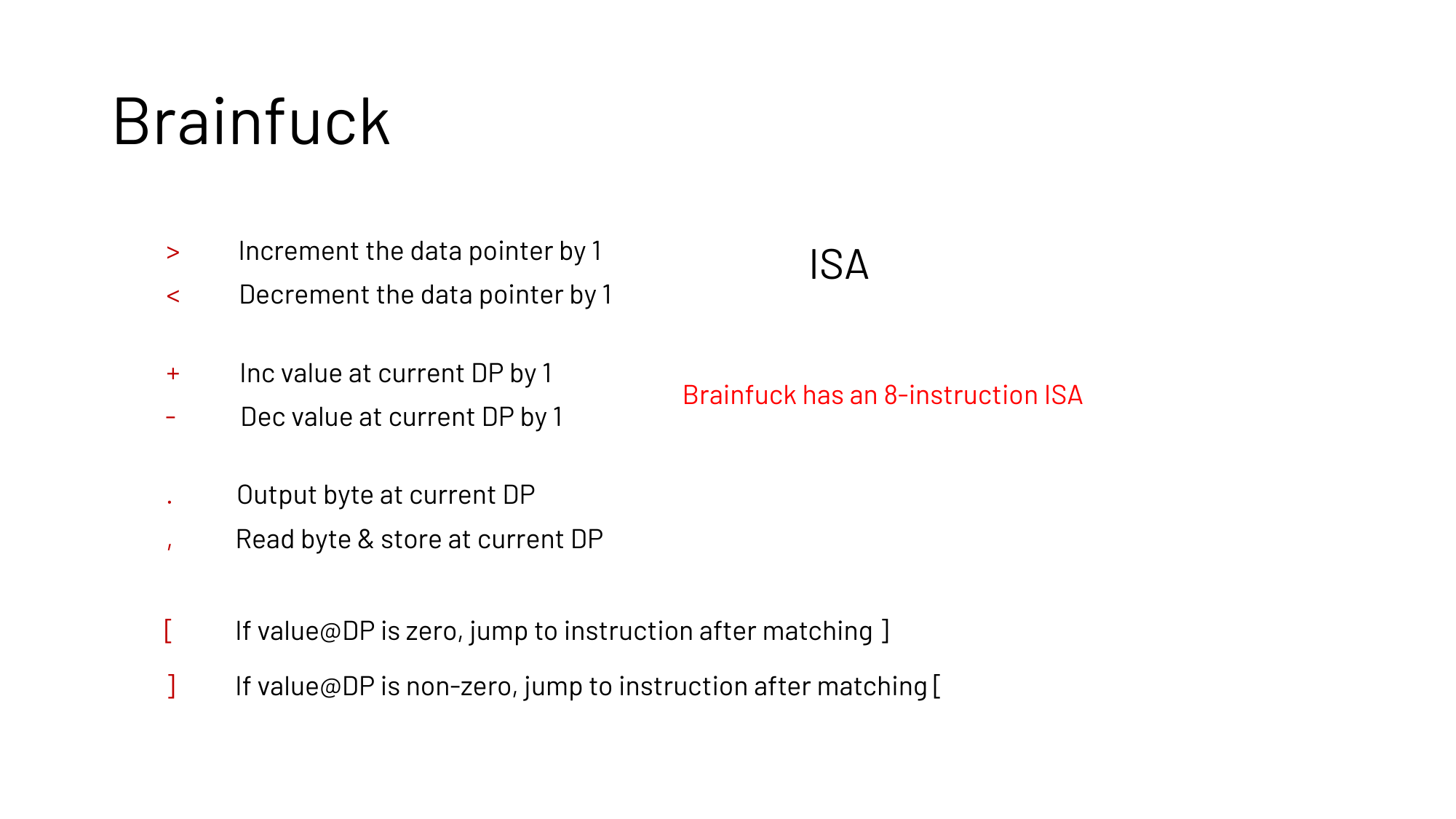

# Brainfuck
>
Increment the data pointer by 1
ISA
<
Decrement the data pointer by 1
+
Inc value at current DP by 1
Brainfuck has an 8-instruction ISA
-
Dec value at current DP by 1
.
Output byte at current DP
,
Read byte & store at current DP
[
If value@DP is zero, jump to instruction after matching ]
]
If value@DP is non-zero, jump to instruction after matching [